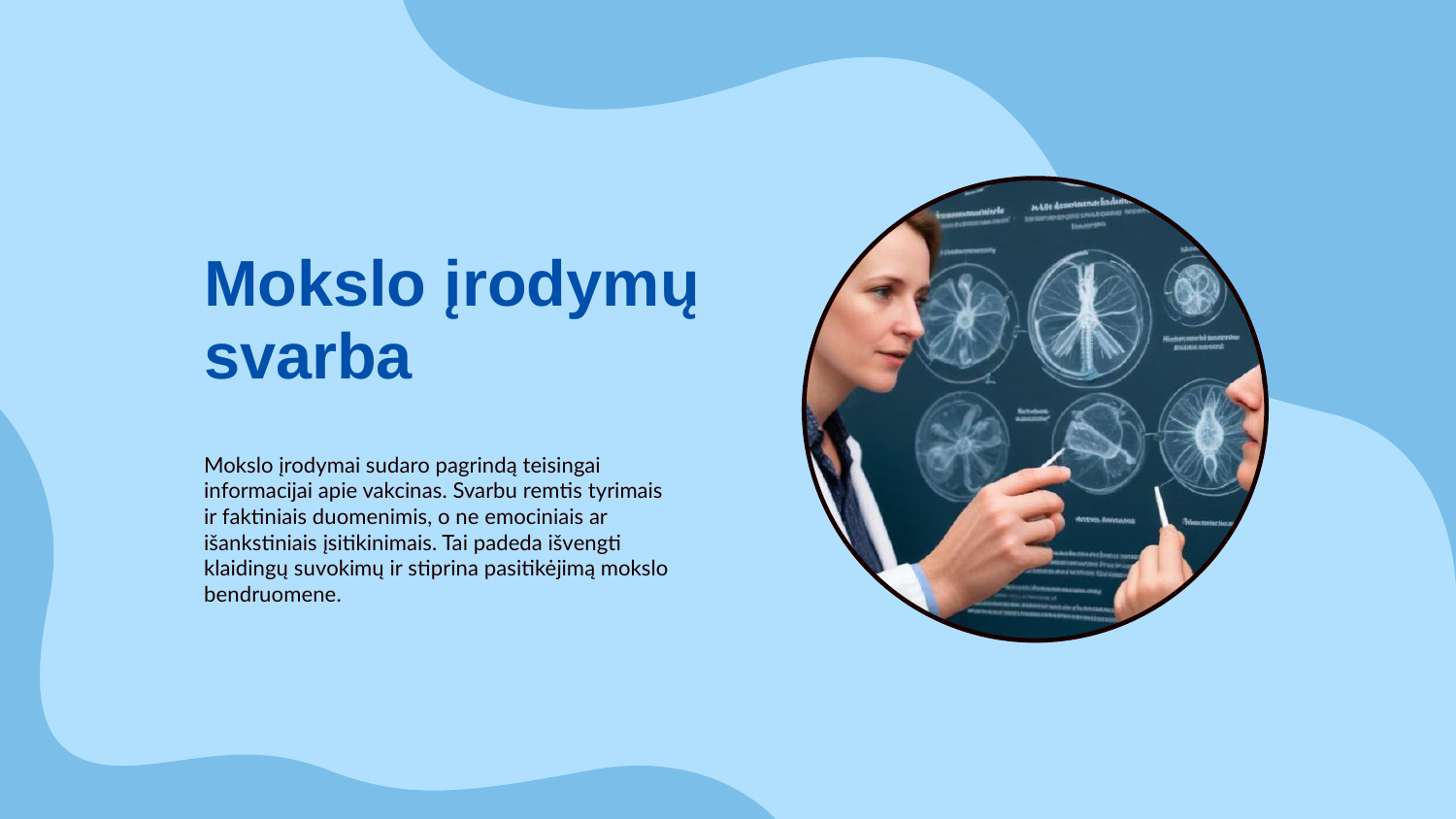

# Mokslo įrodymų svarba
Mokslo įrodymai sudaro pagrindą teisingai informacijai apie vakcinas. Svarbu remtis tyrimais ir faktiniais duomenimis, o ne emociniais ar išankstiniais įsitikinimais. Tai padeda išvengti klaidingų suvokimų ir stiprina pasitikėjimą mokslo bendruomene.